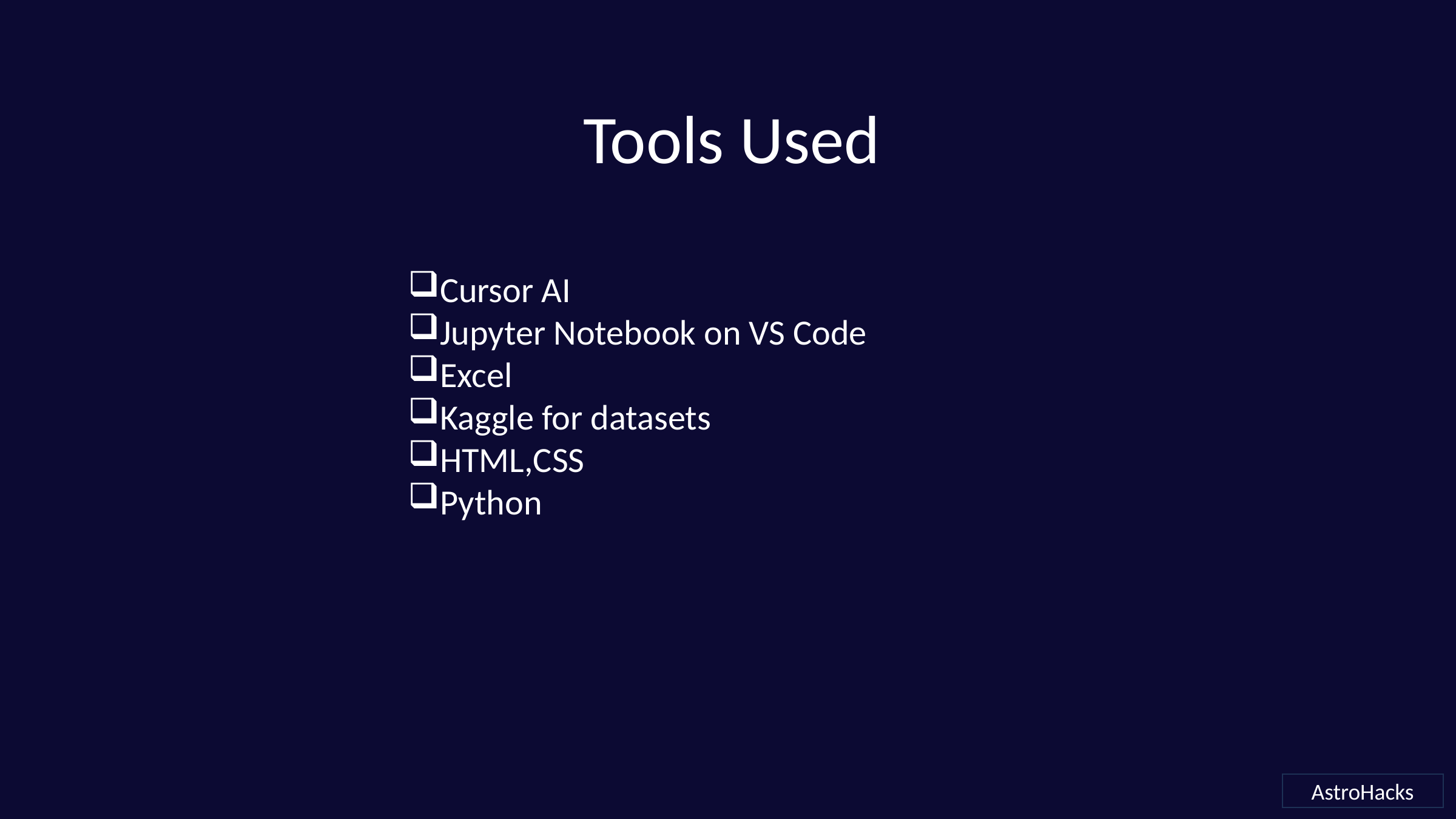

Tools Used
Cursor AI
Jupyter Notebook on VS Code
Excel
Kaggle for datasets
HTML,CSS
Python
AstroHacks